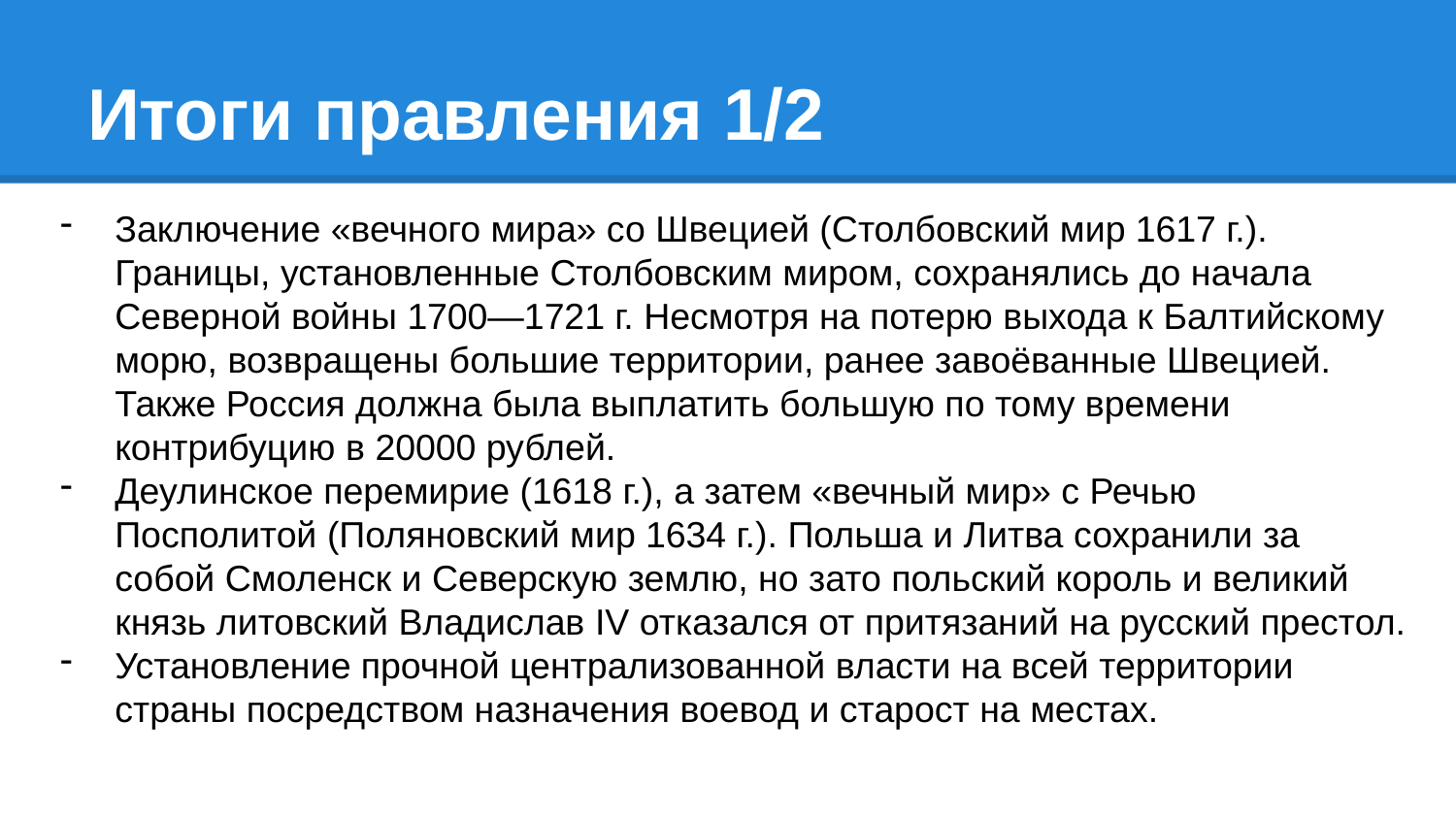

# Итоги правления 1/2
Заключение «вечного мира» со Швецией (Столбовский мир 1617 г.). Границы, установленные Столбовским миром, сохранялись до начала Северной войны 1700—1721 г. Несмотря на потерю выхода к Балтийскому морю, возвращены большие территории, ранее завоёванные Швецией. Также Россия должна была выплатить большую по тому времени контрибуцию в 20000 рублей.
Деулинское перемирие (1618 г.), а затем «вечный мир» с Речью Посполитой (Поляновский мир 1634 г.). Польша и Литва сохранили за собой Смоленск и Северскую землю, но зато польский король и великий князь литовский Владислав IV отказался от притязаний на русский престол.
Установление прочной централизованной власти на всей территории страны посредством назначения воевод и старост на местах.